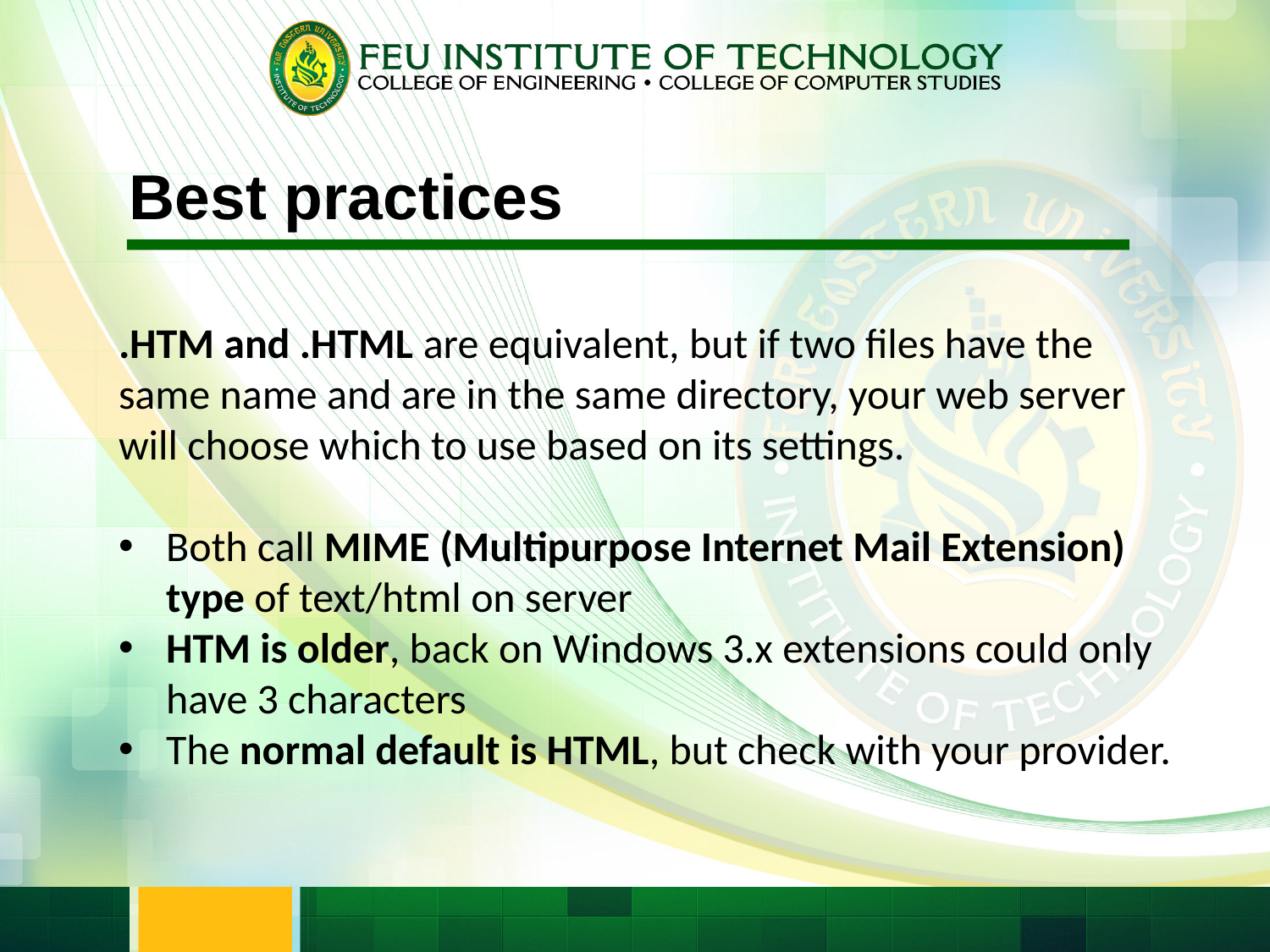

Best practices

.HTM and .HTML are equivalent, but if two files have the same name and are in the same directory, your web server will choose which to use based on its settings.

Both call MIME (Multipurpose Internet Mail Extension) type of text/html on server
HTM is older, back on Windows 3.x extensions could only have 3 characters
The normal default is HTML, but check with your provider.